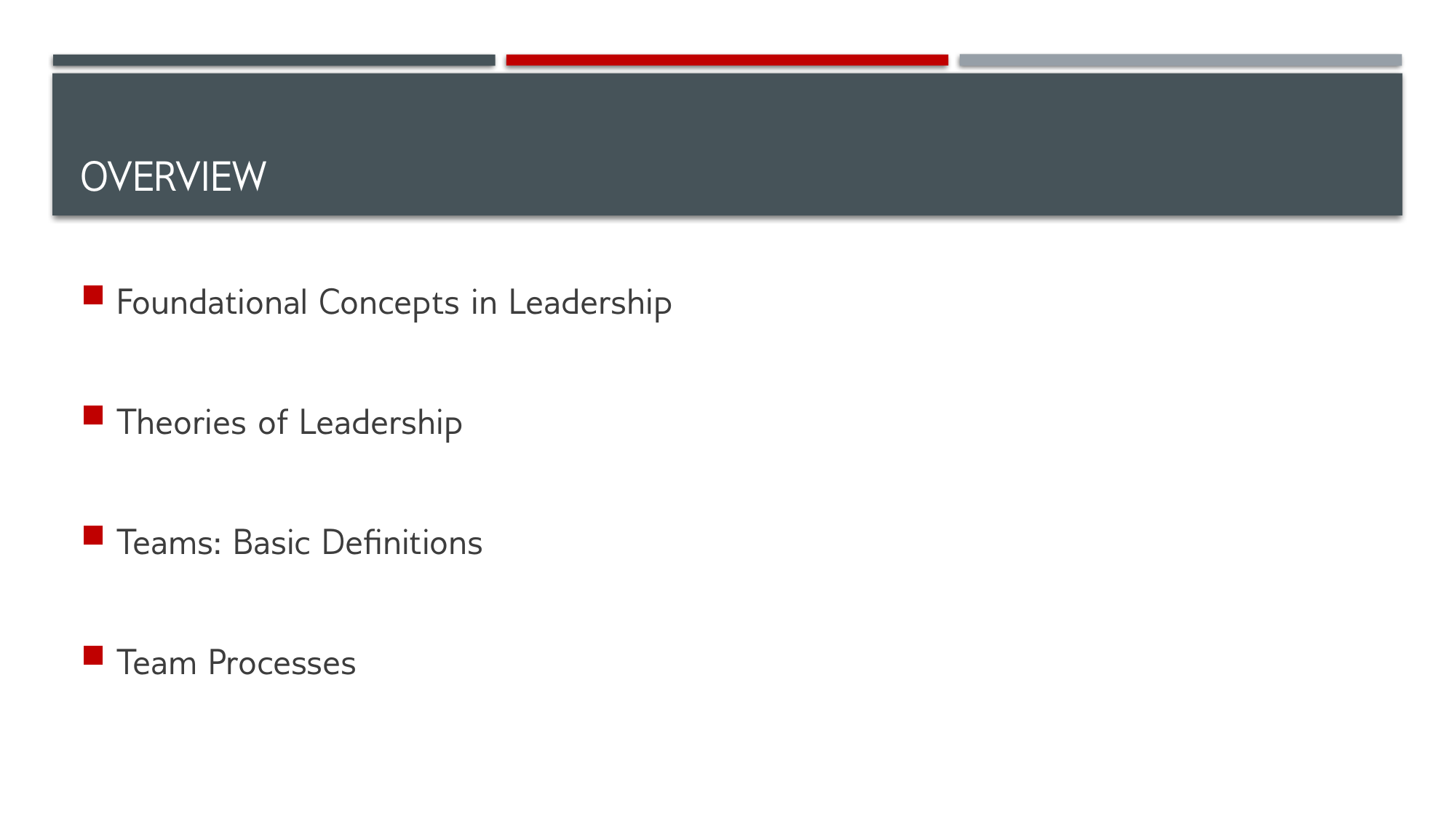

# Overview
Foundational Concepts in Leadership

Theories of Leadership

Teams: Basic Definitions

Team Processes